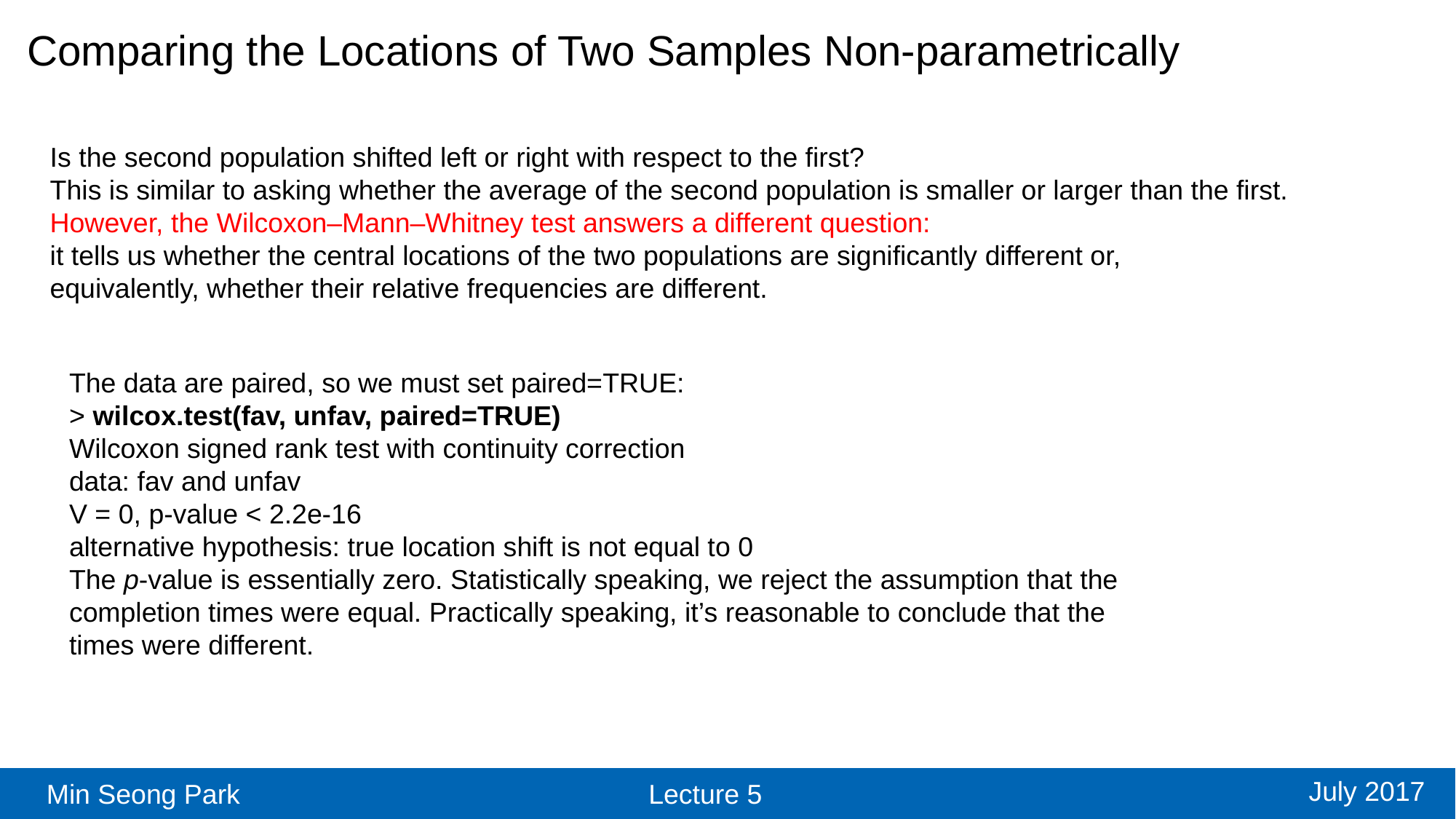

Comparing the Locations of Two Samples Non-parametrically
Is the second population shifted left or right with respect to the first?
This is similar to asking whether the average of the second population is smaller or larger than the first.
However, the Wilcoxon–Mann–Whitney test answers a different question:
it tells us whether the central locations of the two populations are significantly different or,
equivalently, whether their relative frequencies are different.
The data are paired, so we must set paired=TRUE:
> wilcox.test(fav, unfav, paired=TRUE)
Wilcoxon signed rank test with continuity correction
data: fav and unfav
V = 0, p-value < 2.2e-16
alternative hypothesis: true location shift is not equal to 0
The p-value is essentially zero. Statistically speaking, we reject the assumption that the
completion times were equal. Practically speaking, it’s reasonable to conclude that the
times were different.

July 2017
Min Seong Park
Lecture 5